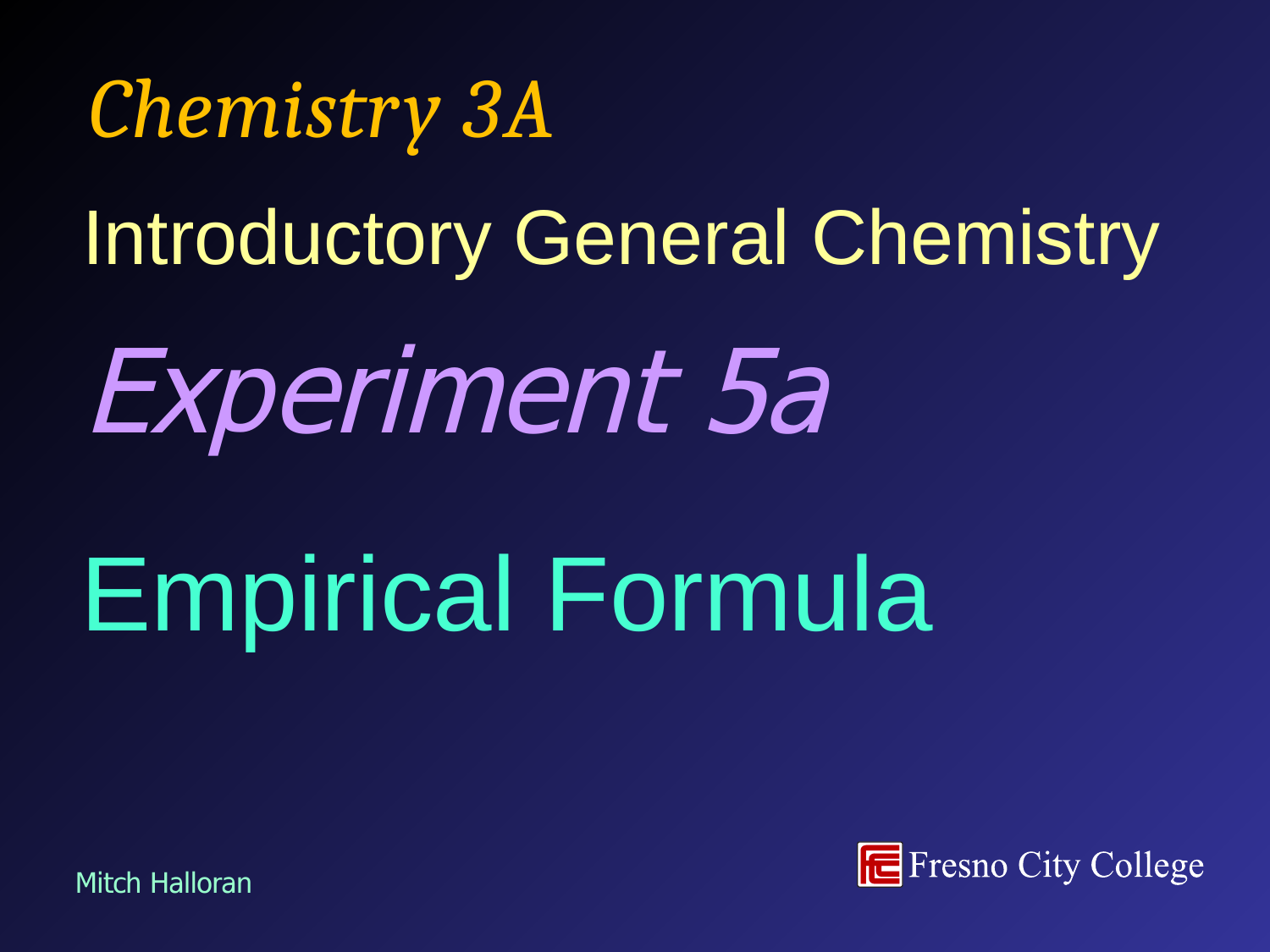

Chemistry 3A
# Introductory General Chemistry
Experiment 5a
Empirical Formula

Mitch Halloran